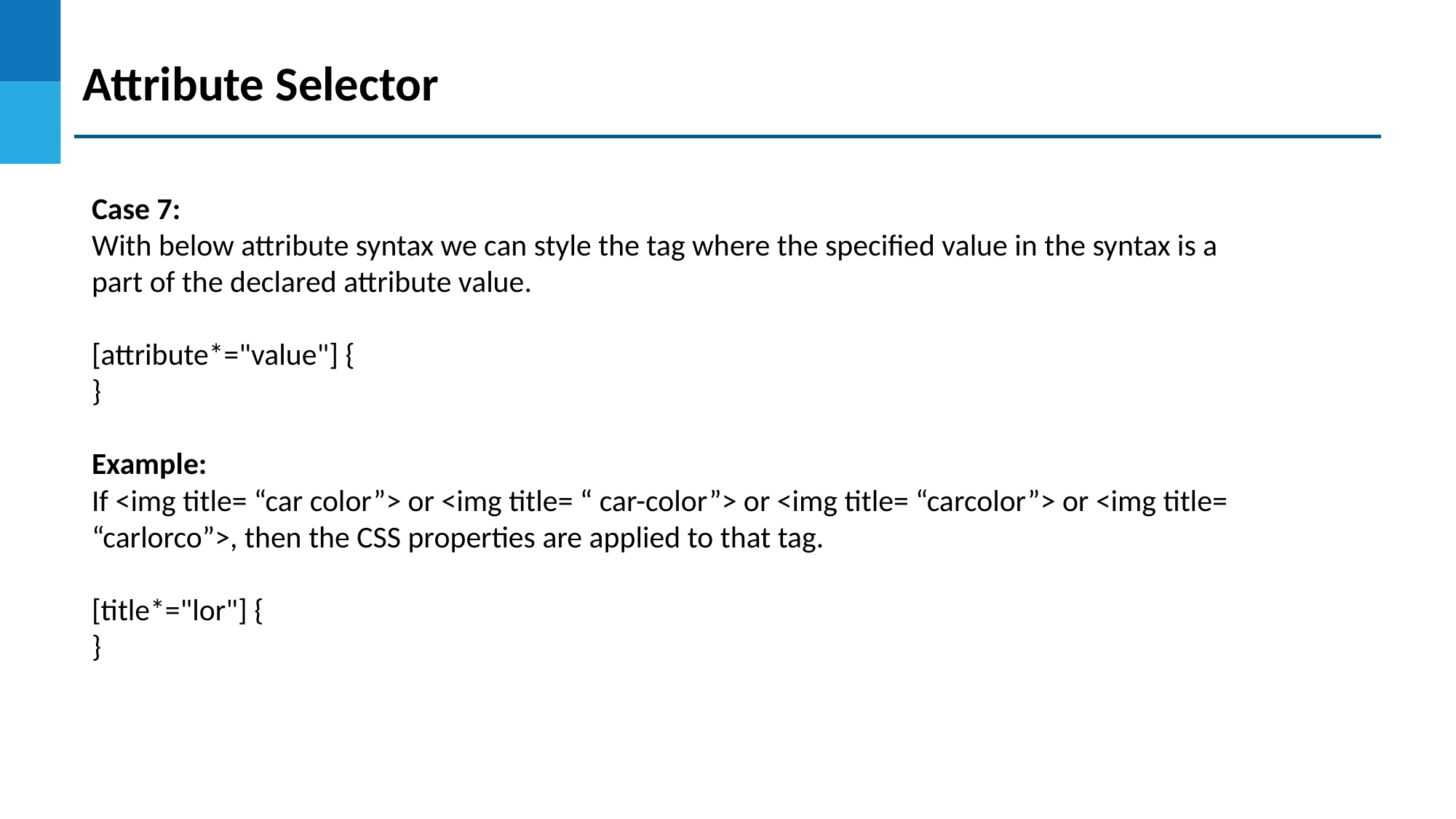

Attribute Selector
Case 7:
With below attribute syntax we can style the tag where the specified value in the syntax is a part of the declared attribute value.

[attribute*="value"] {
}

Example:
If <img title= “car color”> or <img title= “ car-color”> or <img title= “carcolor”> or <img title= “carlorco”>, then the CSS properties are applied to that tag.

[title*="lor"] {
}